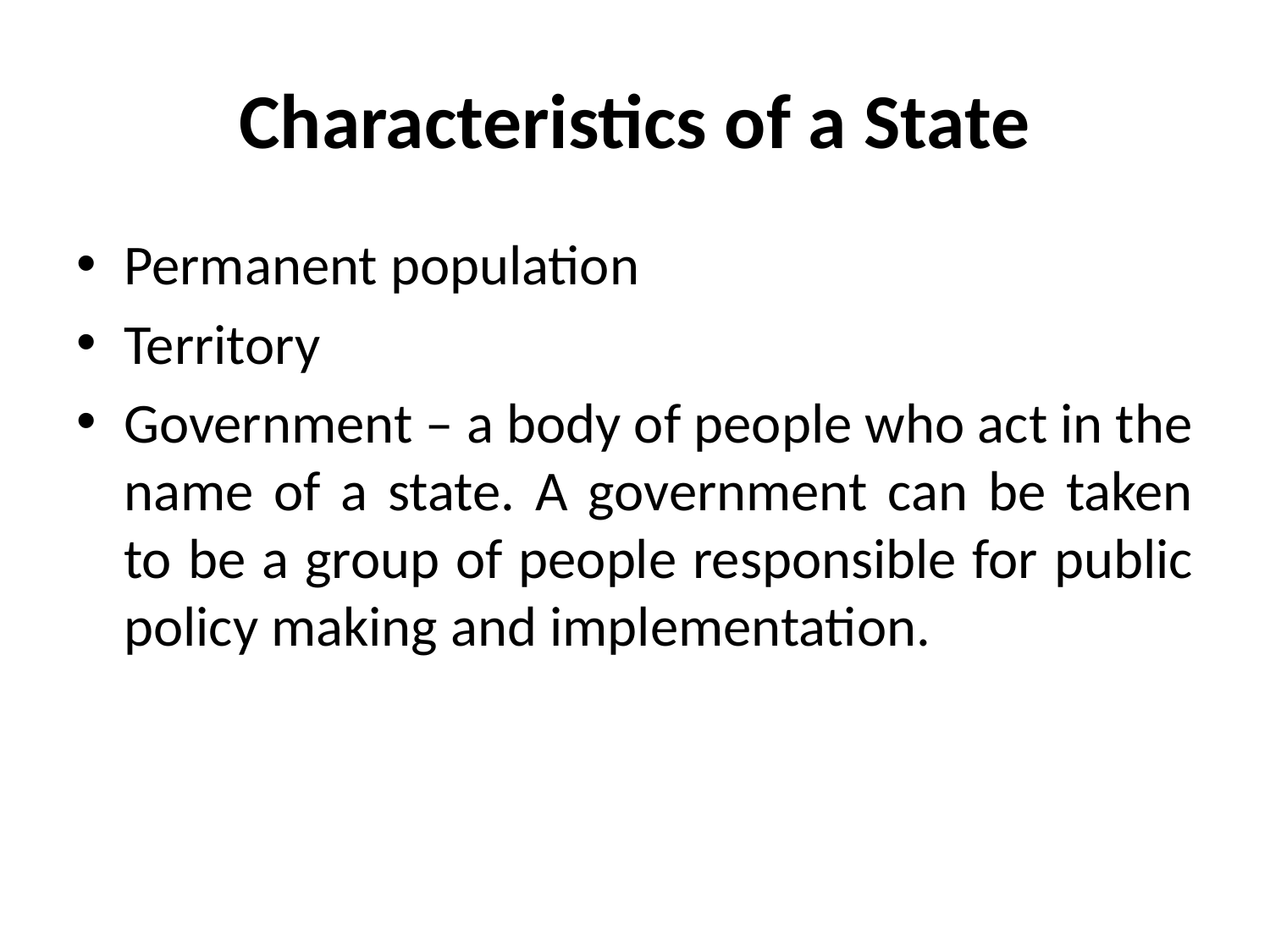

# Characteristics of a State
Permanent population
Territory
Government – a body of people who act in the name of a state. A government can be taken to be a group of people responsible for public policy making and implementation.